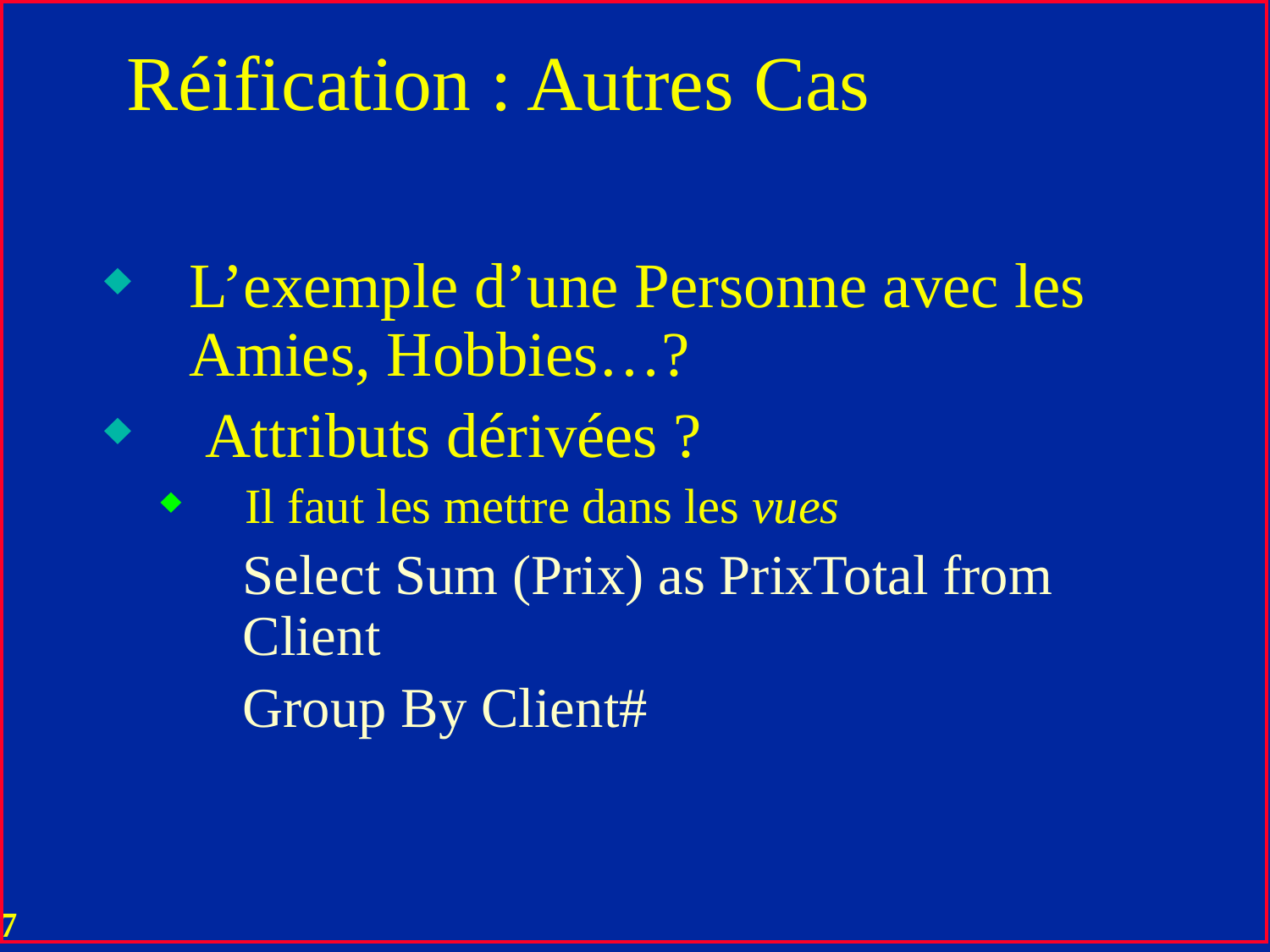

# Réification : Autres Cas
L’exemple d’une Personne avec les Amies, Hobbies…?
 Attributs dérivées ?
Il faut les mettre dans les vues
 	Select Sum (Prix) as PrixTotal from Client
	Group By Client#